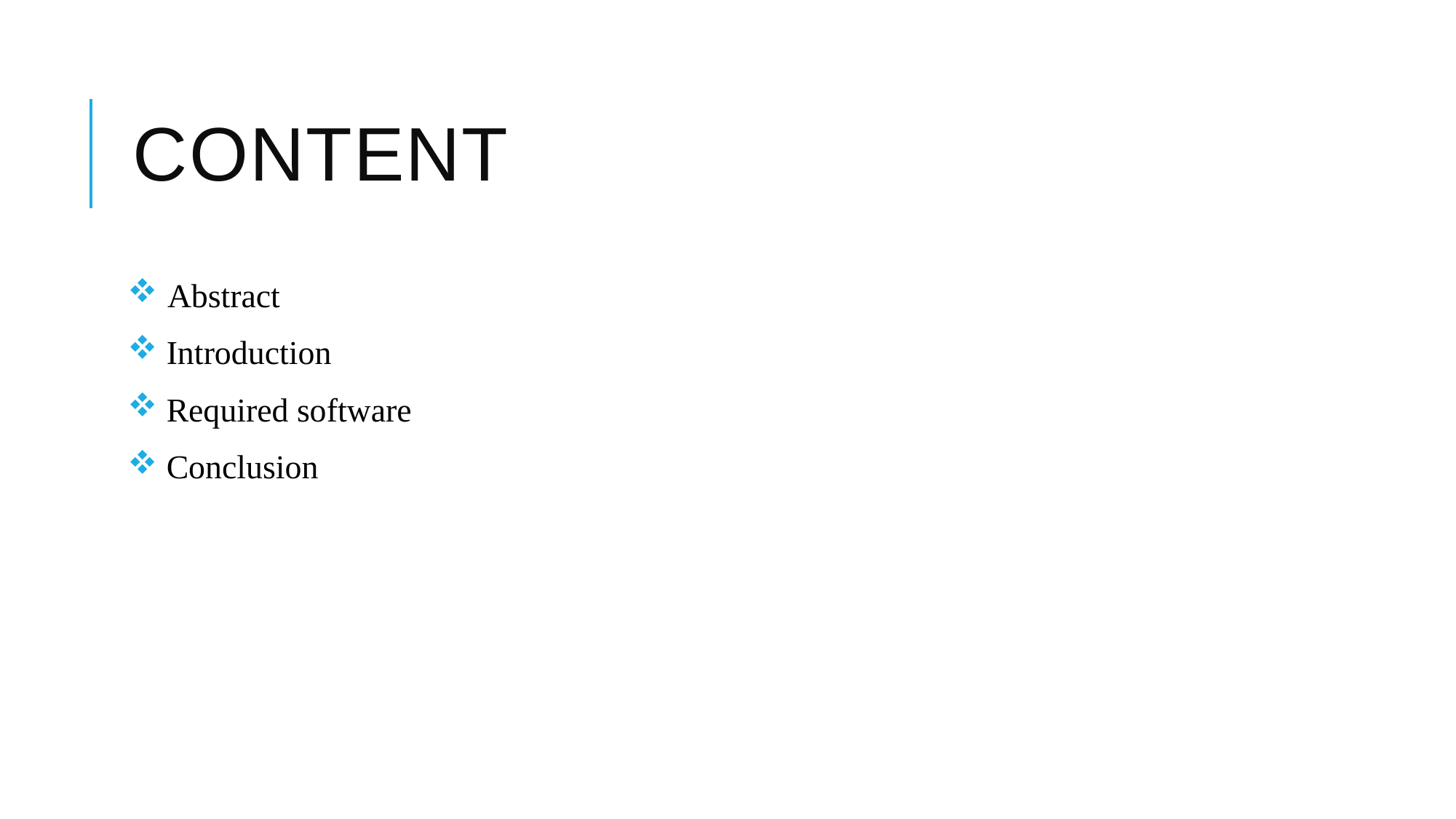

# content
 Abstract
 Introduction
 Required software
 Conclusion